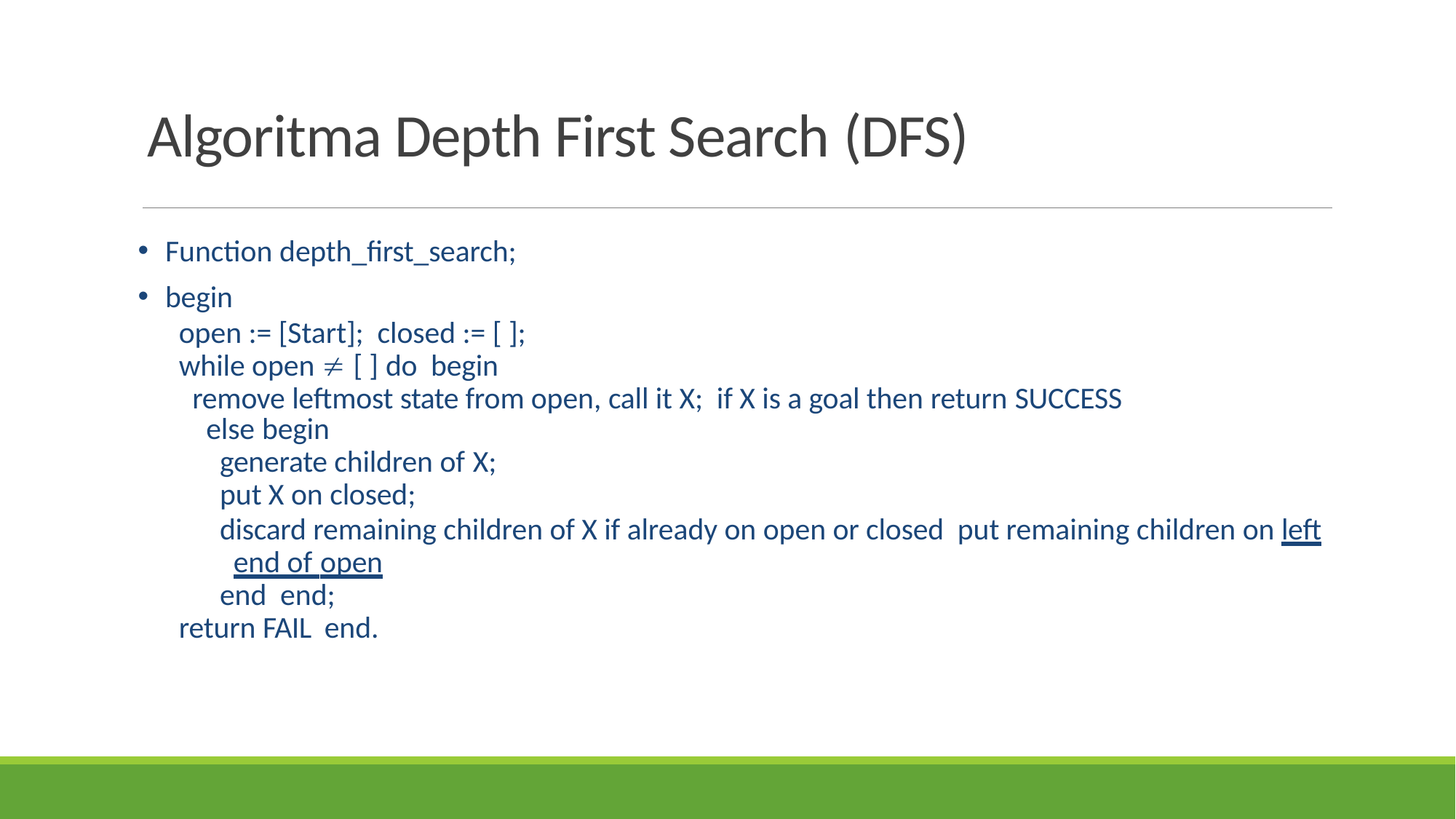

# Algoritma Depth First Search (DFS)
Function depth_first_search;
begin
open := [Start];  closed := [ ];
while open ≠ [ ] do  begin
remove leftmost state from open, call it X;  if X is a goal then return SUCCESS
else begin
generate children of X;
put X on closed;
discard remaining children of X if already on open or closed  put remaining children on left end of open
end  end;
return FAIL  end.